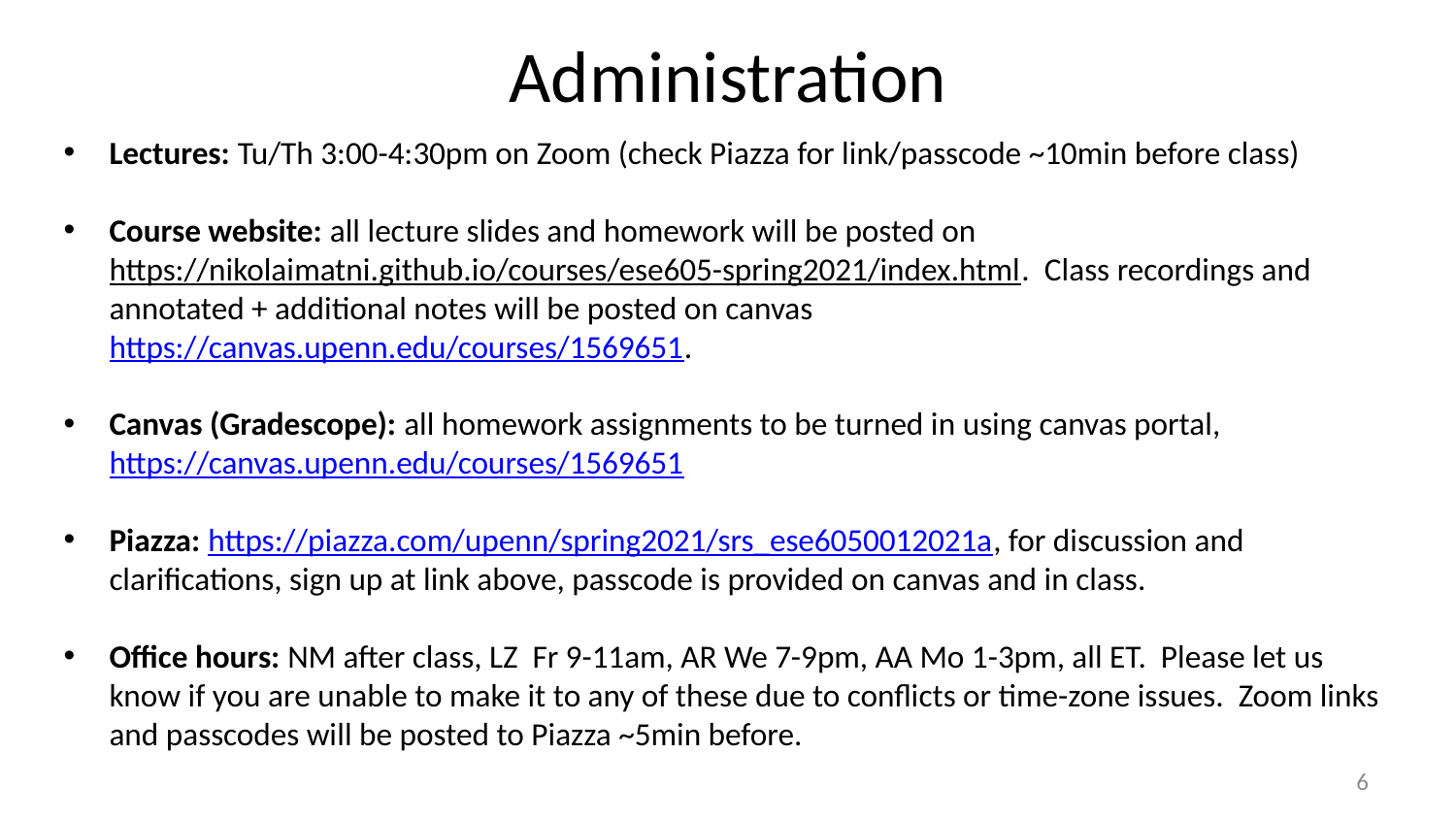

Administration
Lectures: Tu/Th 3:00-4:30pm on Zoom (check Piazza for link/passcode ~10min before class)

Course website: all lecture slides and homework will be posted on
https://nikolaimatni.github.io/courses/ese605-spring2021/index.html.  Class recordings and annotated + additional notes will be posted on canvas https://canvas.upenn.edu/courses/1569651.

Canvas (Gradescope): all homework assignments to be turned in using canvas portal, https://canvas.upenn.edu/courses/1569651

Piazza: https://piazza.com/upenn/spring2021/srs_ese6050012021a, for discussion and clarifications, sign up at link above, passcode is provided on canvas and in class.

Office hours: NM after class, LZ  Fr 9-11am, AR We 7-9pm, AA Mo 1-3pm, all ET.  Please let us know if you are unable to make it to any of these due to conflicts or time-zone issues.  Zoom links and passcodes will be posted to Piazza ~5min before.

6